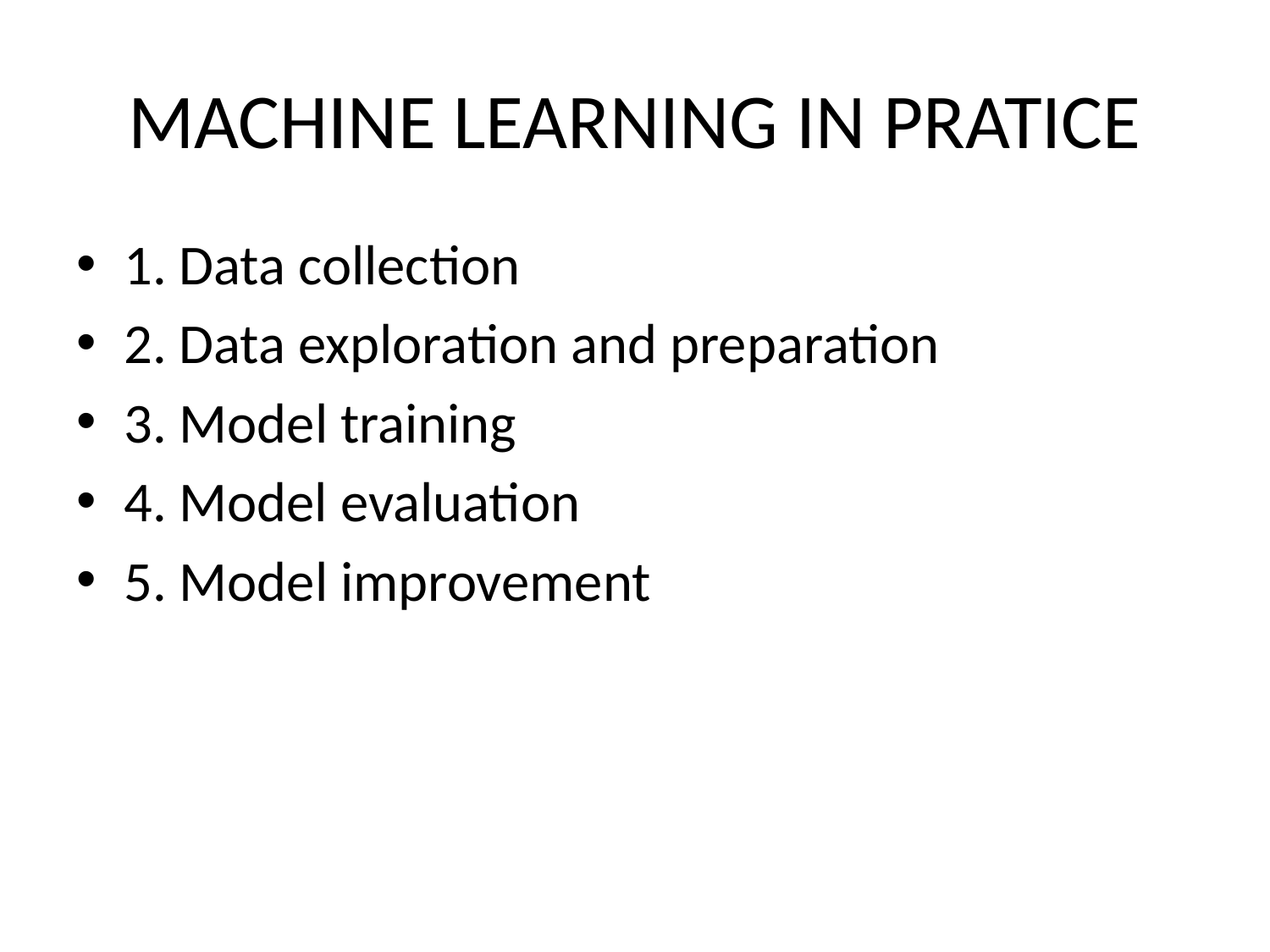

# MACHINE LEARNING IN PRATICE
1. Data collection
2. Data exploration and preparation
3. Model training
4. Model evaluation
5. Model improvement